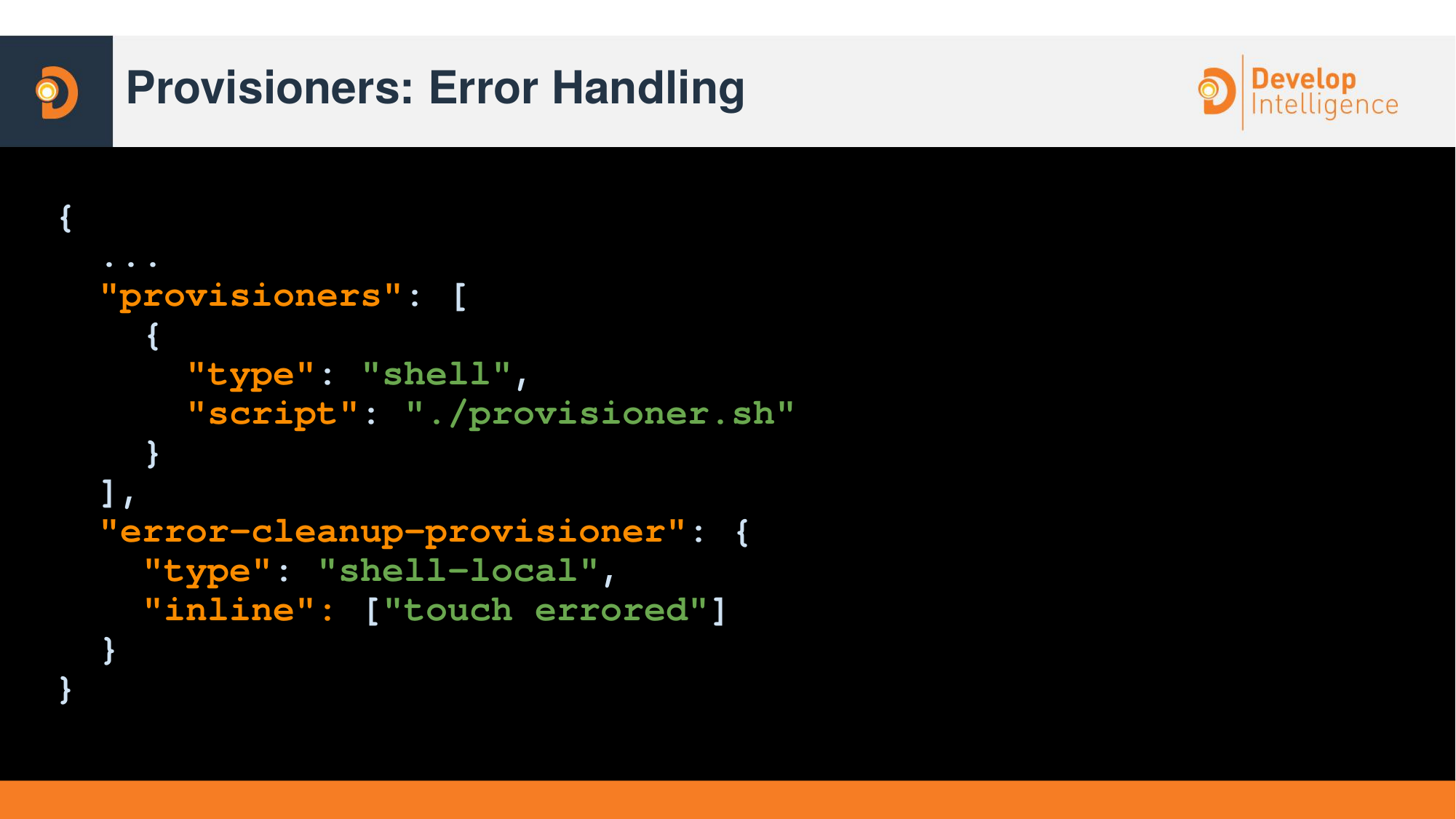

# Provisioners: Error Handling
{
  ...
  "provisioners": [
    {
      "type": "shell",
      "script": "./provisioner.sh"
    }
  ],
  "error-cleanup-provisioner": {
    "type": "shell-local",
    "inline": ["touch errored"]
  }
}

35